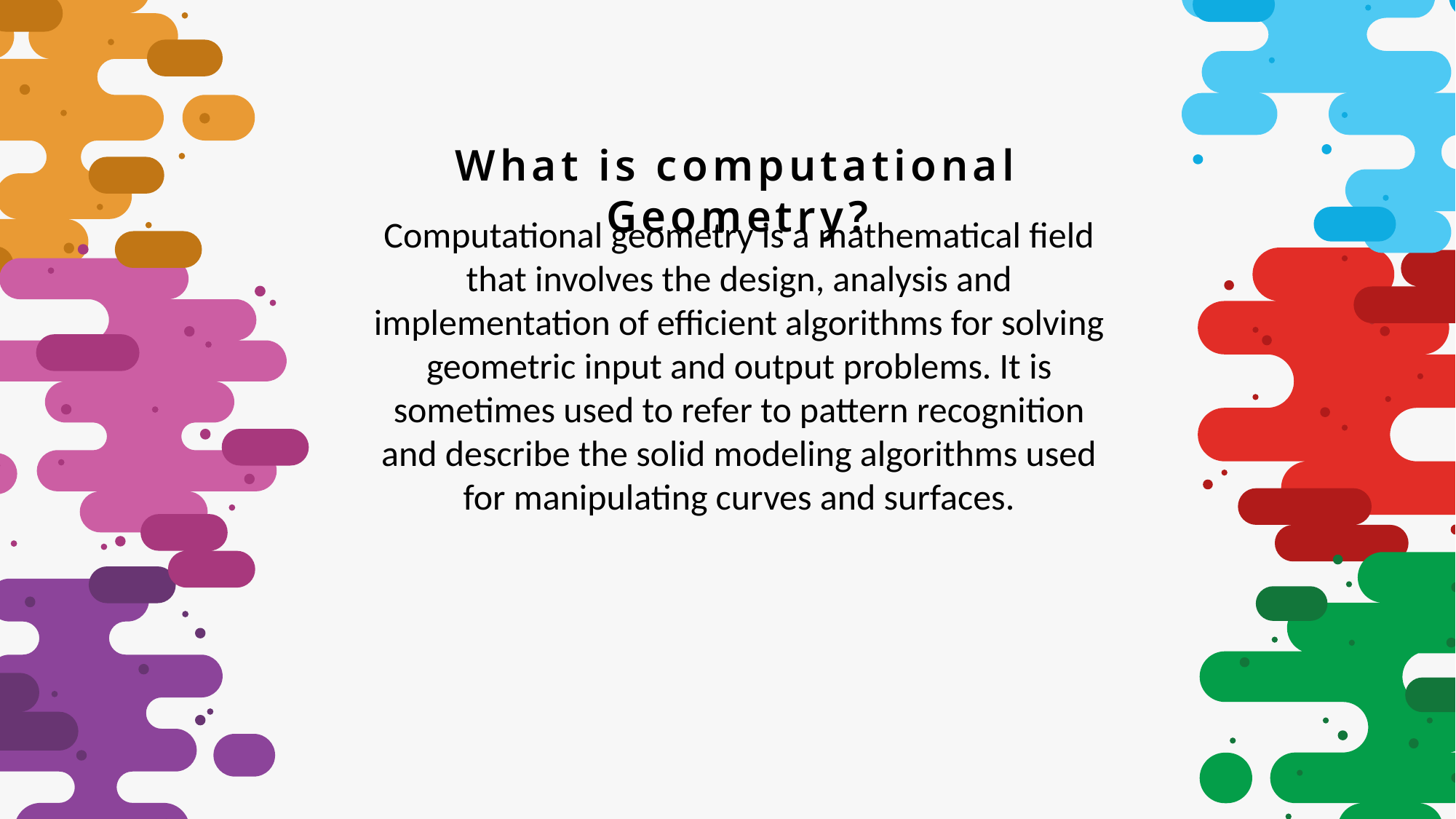

What is computational Geometry?
Computational geometry is a mathematical field that involves the design, analysis and implementation of efficient algorithms for solving geometric input and output problems. It is sometimes used to refer to pattern recognition and describe the solid modeling algorithms used for manipulating curves and surfaces.